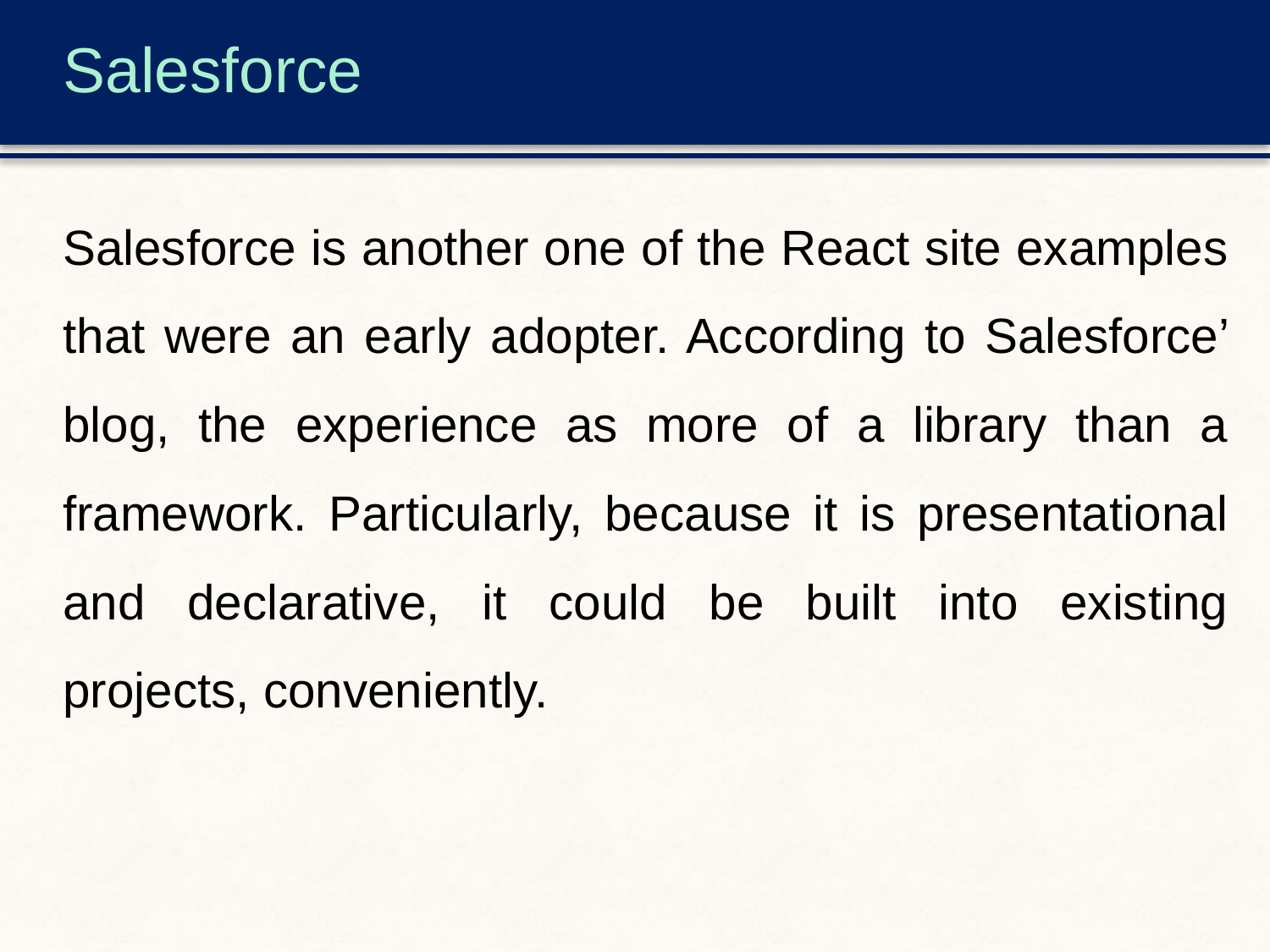

# Salesforce
Salesforce is another one of the React site examples that were an early adopter. According to Salesforce’ blog, the experience as more of a library than a framework. Particularly, because it is presentational and declarative, it could be built into existing projects, conveniently.